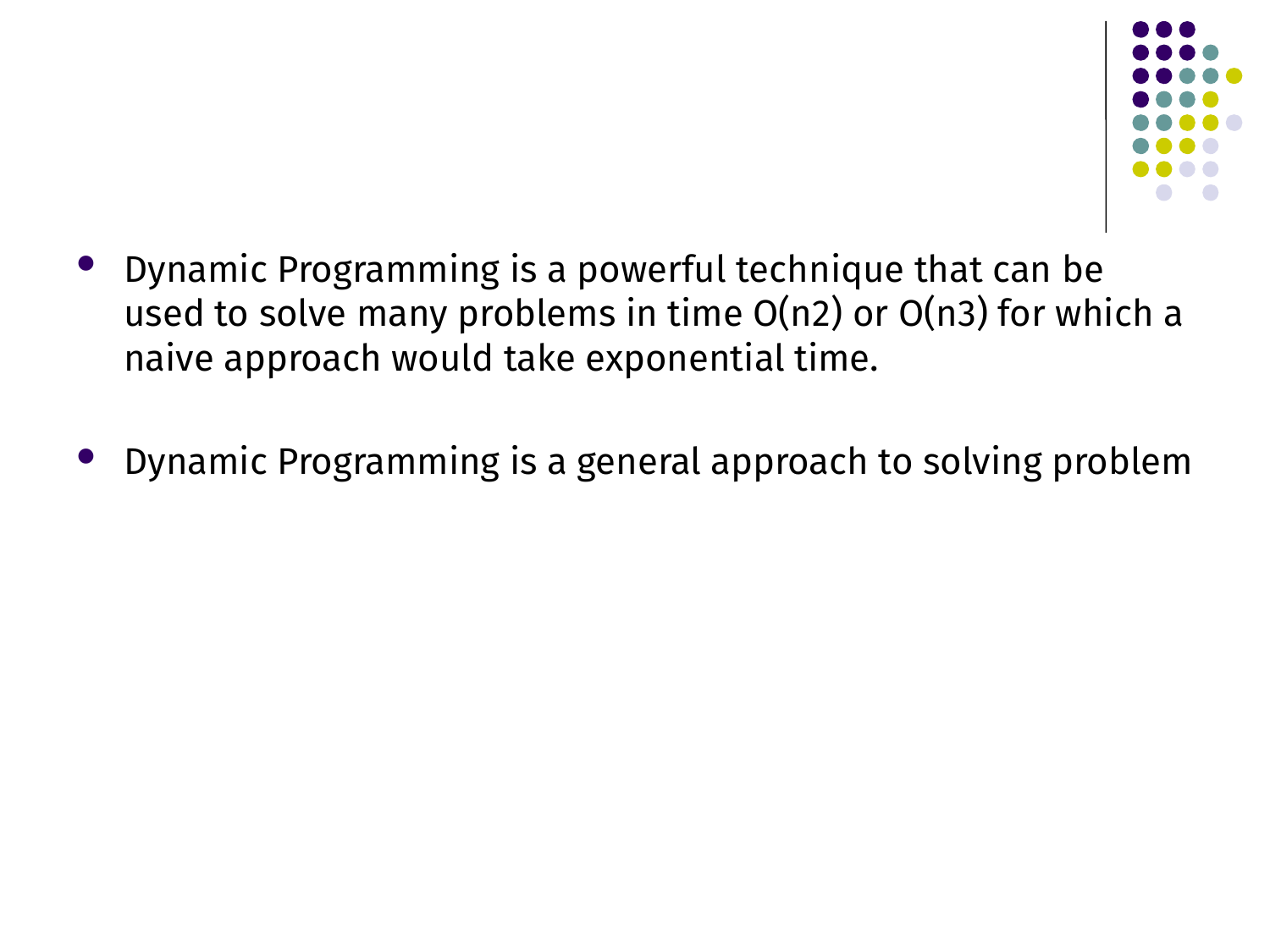

#
Dynamic Programming is a powerful technique that can be used to solve many problems in time O(n2) or O(n3) for which a naive approach would take exponential time.

Dynamic Programming is a general approach to solving problem